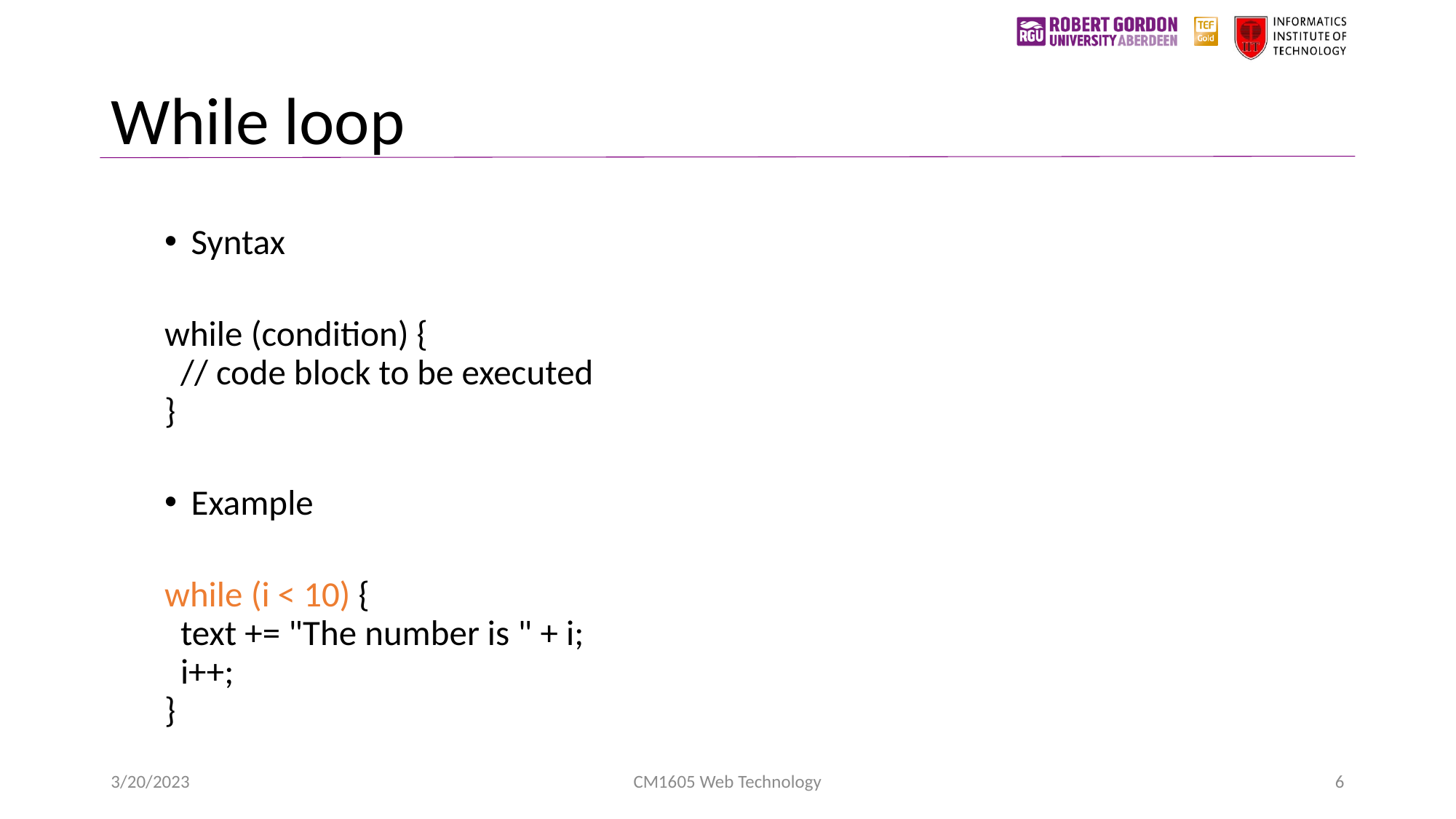

# While loop
Syntax

while (condition) {
  // code block to be executed
}

Example

while (i < 10) {
  text += "The number is " + i;
  i++;
}
3/20/2023
CM1605 Web Technology
6